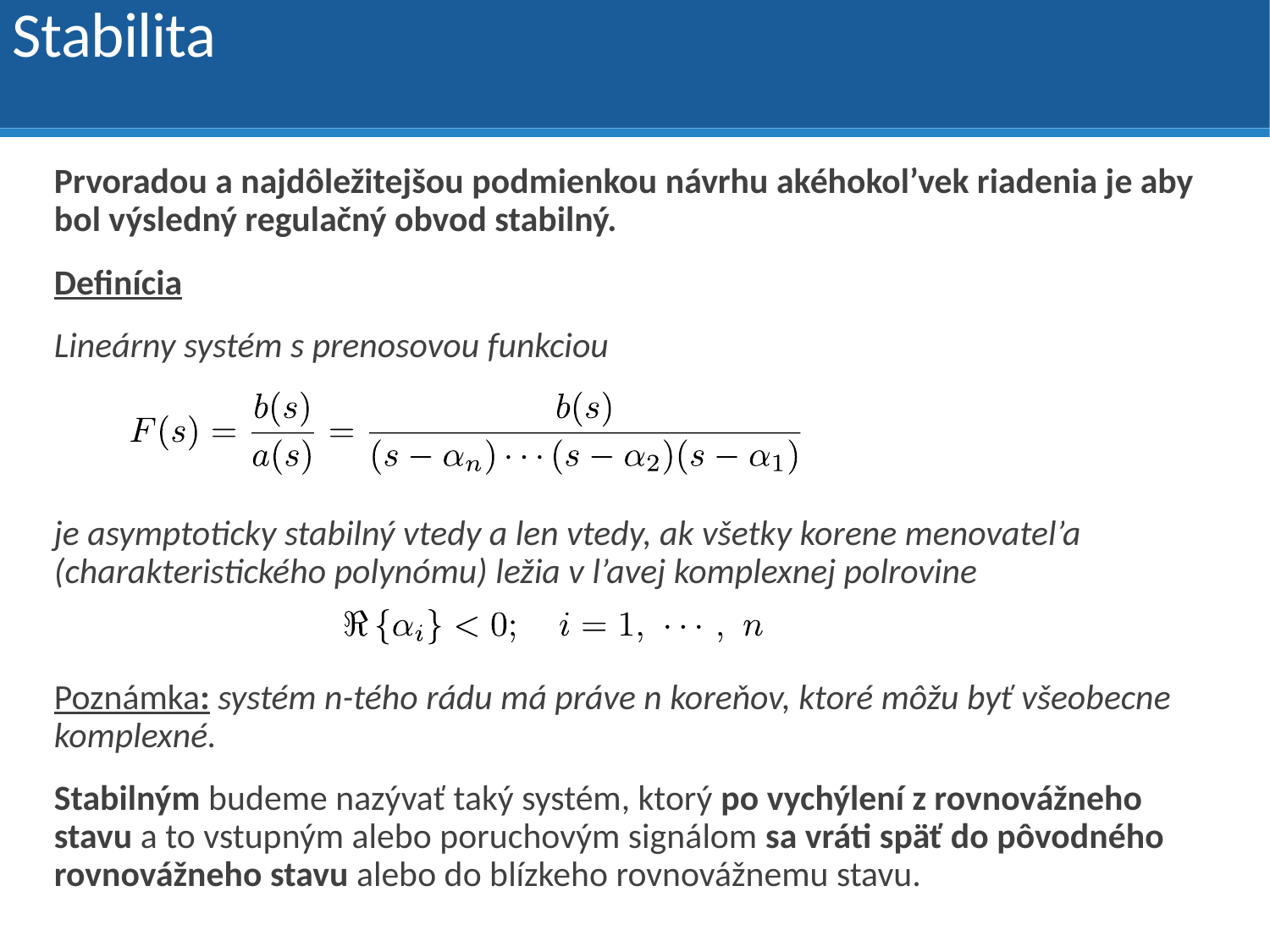

Stabilita

Prvoradou a najdôležitejšou podmienkou návrhu akéhokol’vek riadenia je aby bol výsledný regulačný obvod stabilný.
Definícia
Lineárny systém s prenosovou funkciou

je asymptoticky stabilný vtedy a len vtedy, ak všetky korene menovatel’a (charakteristického polynómu) ležia v l’avej komplexnej polrovine

Poznámka: systém n-tého rádu má práve n koreňov, ktoré môžu byť všeobecne komplexné.
Stabilným budeme nazývať taký systém, ktorý po vychýlení z rovnovážneho stavu a to vstupným alebo poruchovým signálom sa vráti späť do pôvodného rovnovážneho stavu alebo do blízkeho rovnovážnemu stavu.